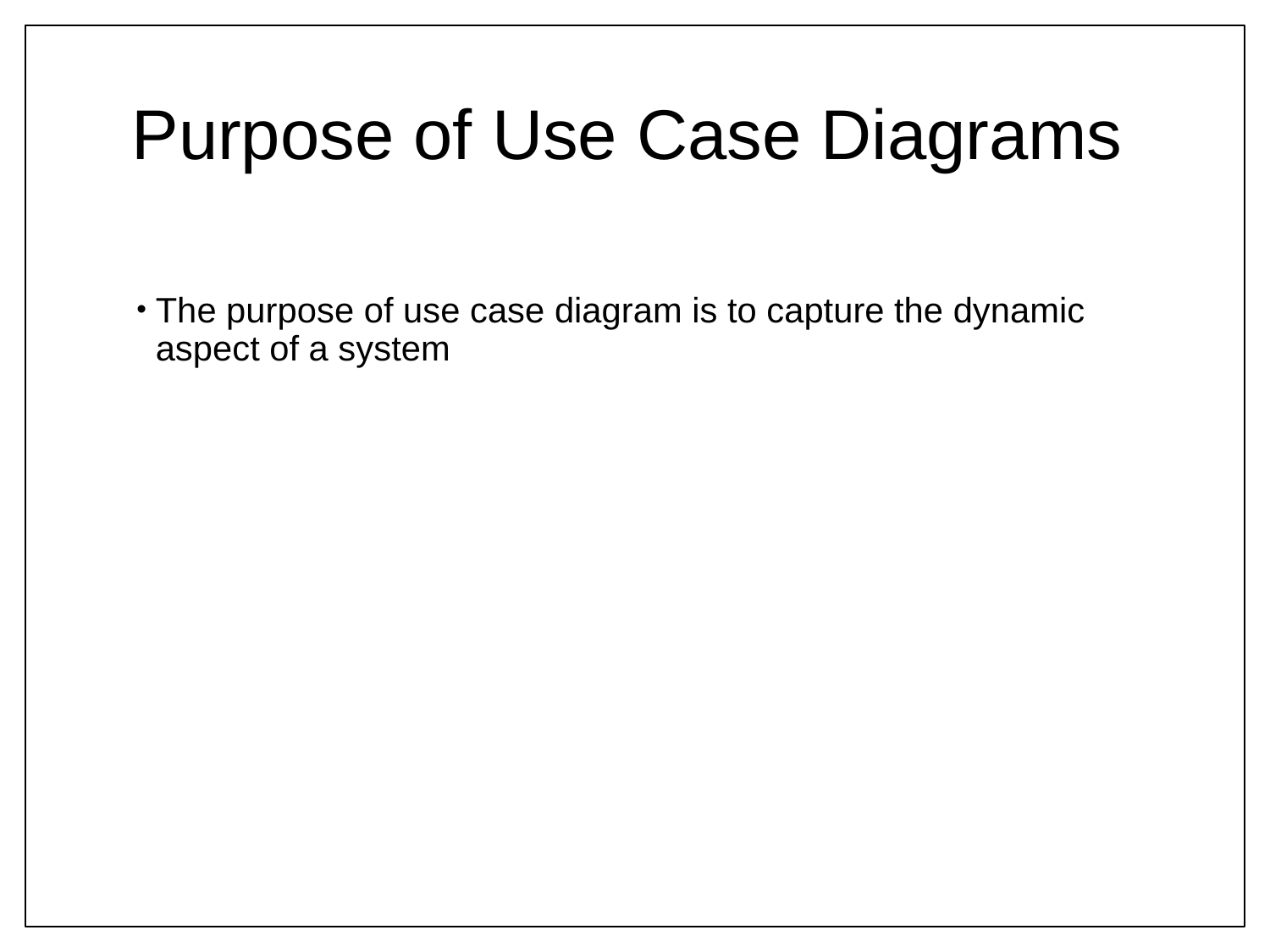

# Purpose of Use Case Diagrams
The purpose of use case diagram is to capture the dynamic aspect of a system